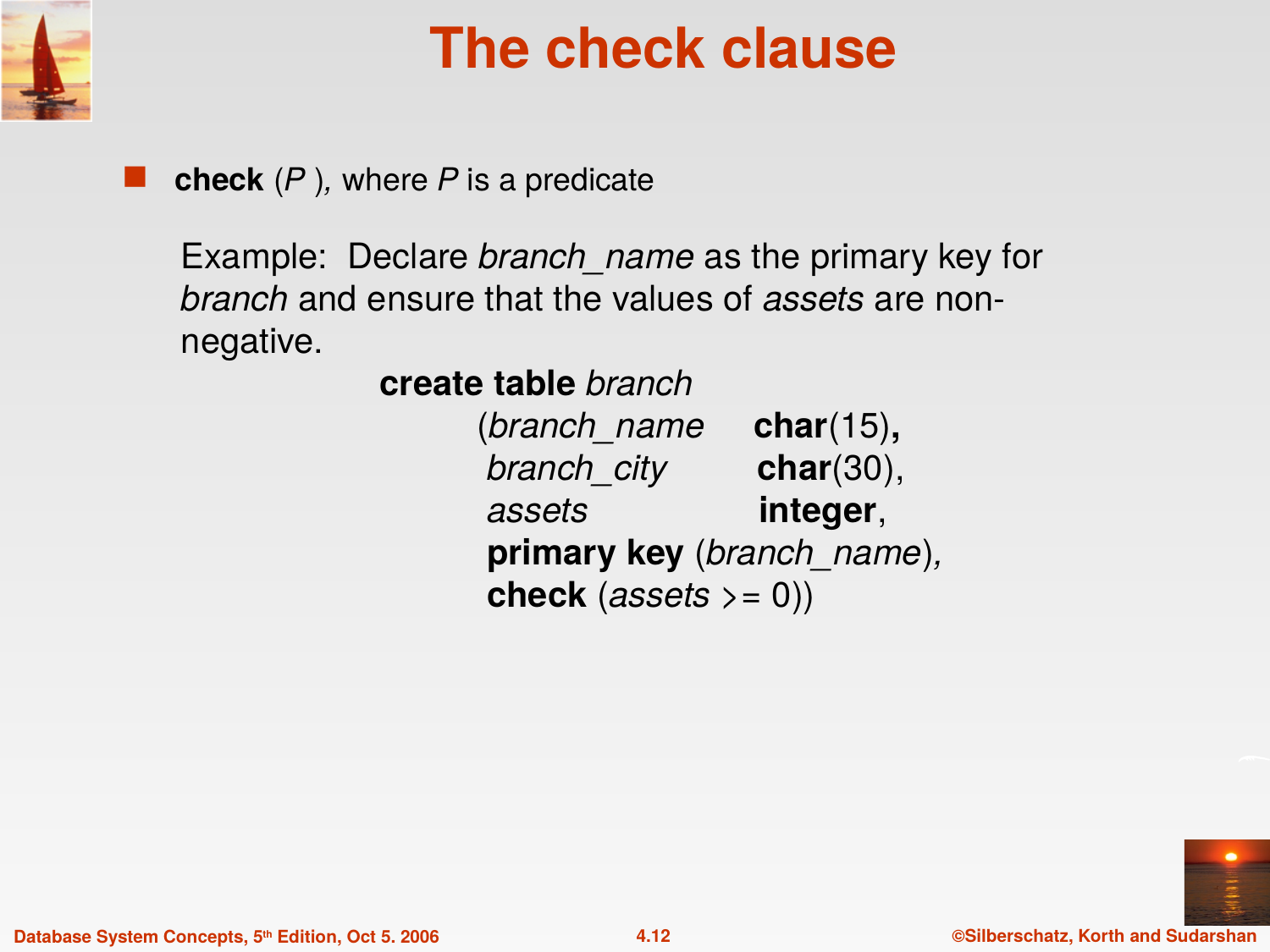

# The check clause
check (P ), where P is a predicate
Example:  Declare branch_name as the primary key for branch and ensure that the values of assets are non-negative.
	create table branch
		      (branch_name     char(15),
		       branch_city	       char(30),
		       assets	            integer,
		       primary key (branch_name),
		       check (assets >= 0))